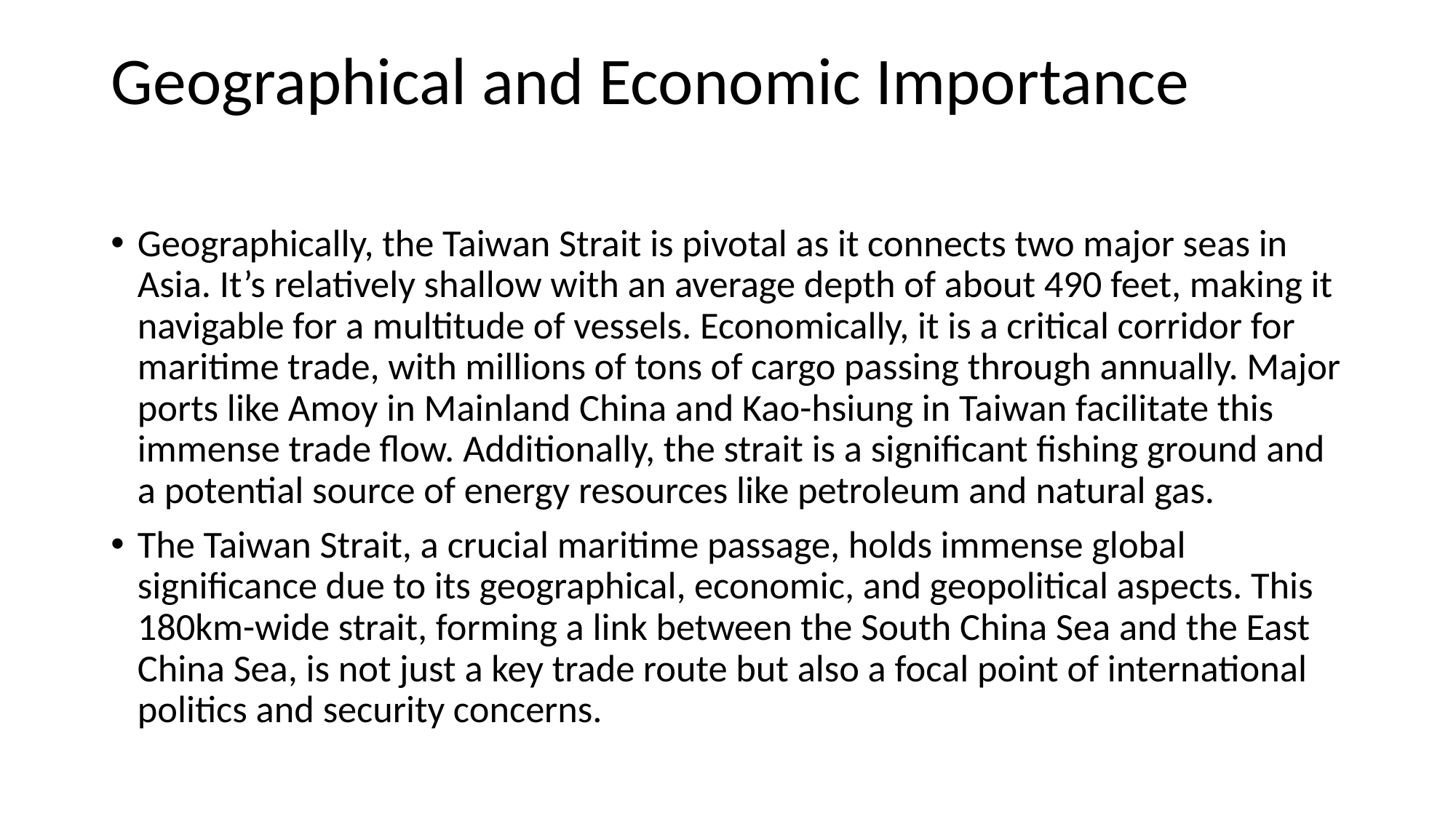

# Geographical and Economic Importance
Geographically, the Taiwan Strait is pivotal as it connects two major seas in Asia. It’s relatively shallow with an average depth of about 490 feet, making it navigable for a multitude of vessels. Economically, it is a critical corridor for maritime trade, with millions of tons of cargo passing through annually. Major ports like Amoy in Mainland China and Kao-hsiung in Taiwan facilitate this immense trade flow. Additionally, the strait is a significant fishing ground and a potential source of energy resources like petroleum and natural gas.
The Taiwan Strait, a crucial maritime passage, holds immense global significance due to its geographical, economic, and geopolitical aspects. This 180km-wide strait, forming a link between the South China Sea and the East China Sea, is not just a key trade route but also a focal point of international politics and security concerns.